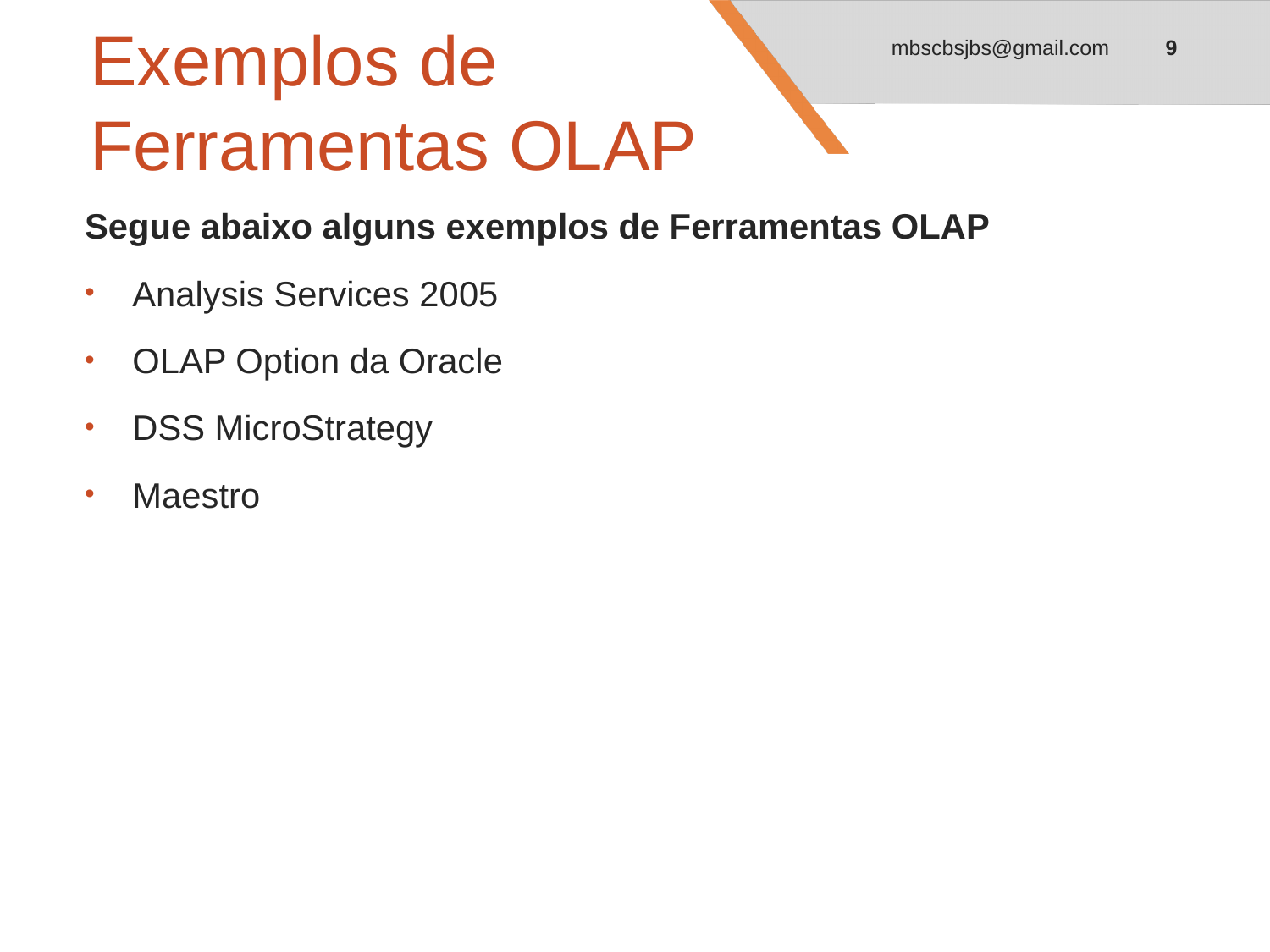

9
mbscbsjbs@gmail.com
# Exemplos de Ferramentas OLAP
Segue abaixo alguns exemplos de Ferramentas OLAP
Analysis Services 2005
OLAP Option da Oracle
DSS MicroStrategy
Maestro